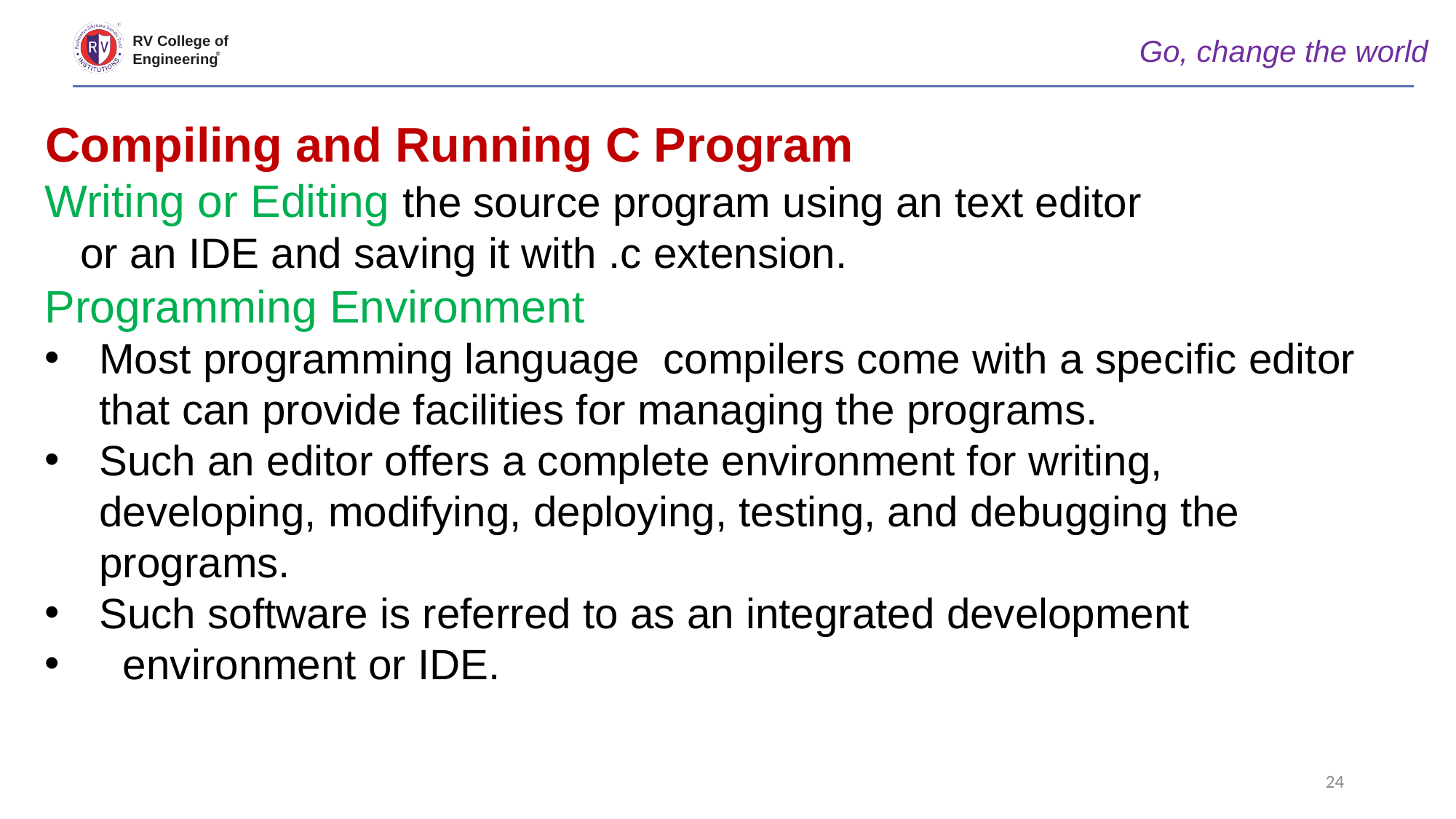

Go, change the world
RV College of
Engineering

Compiling and Running C Program
Writing or Editing the source program using an text editor
   or an IDE and saving it with .c extension.
Programming Environment
Most programming language  compilers come with a speciﬁc editor that can provide facilities for managing the programs.
Such an editor offers a complete environment for writing, developing, modifying, deploying, testing, and debugging the programs.
Such software is referred to as an integrated development
  environment or IDE.

24